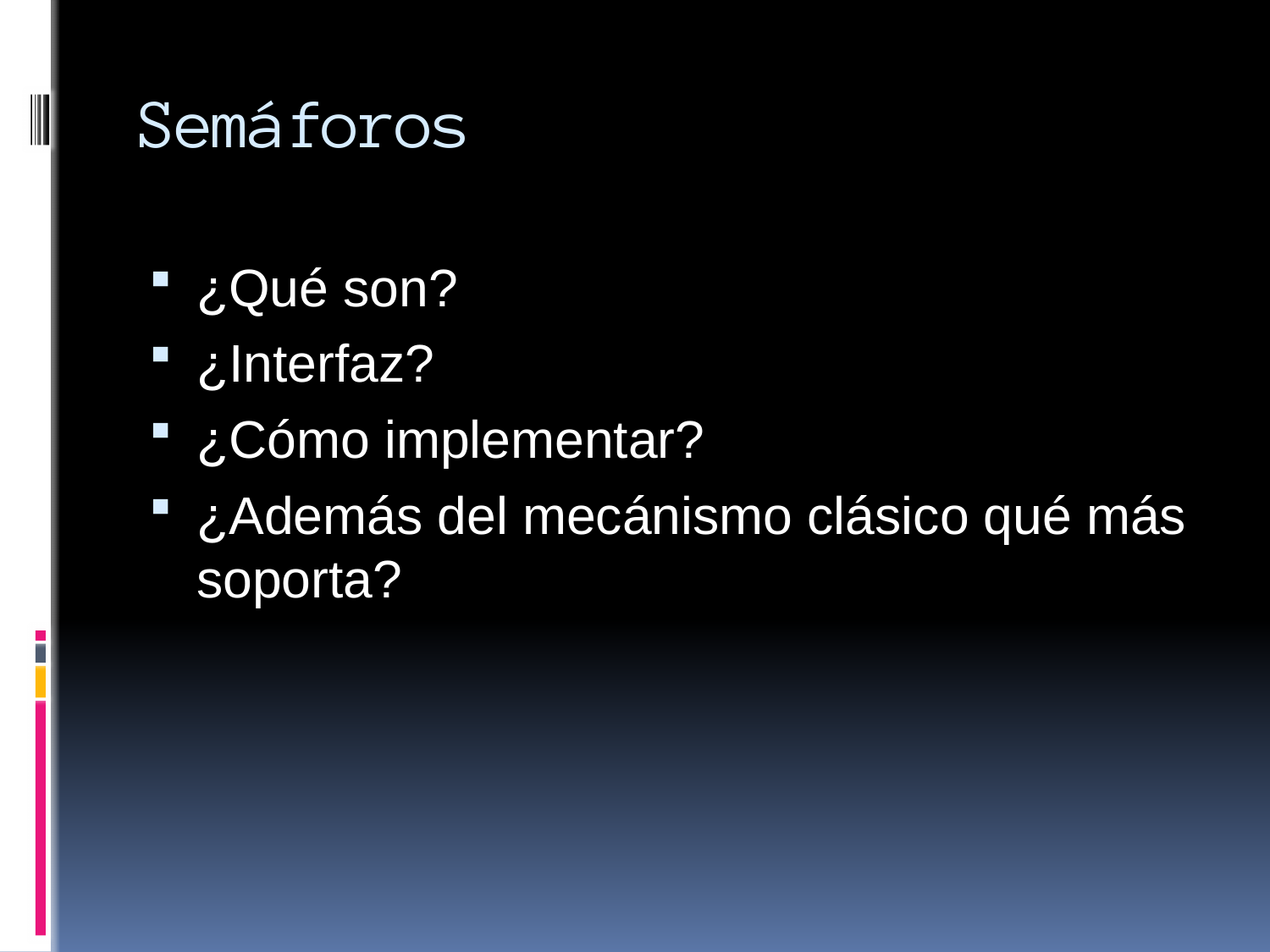

# Semáforos
¿Qué son?
¿Interfaz?
¿Cómo implementar?
¿Además del mecánismo clásico qué más soporta?